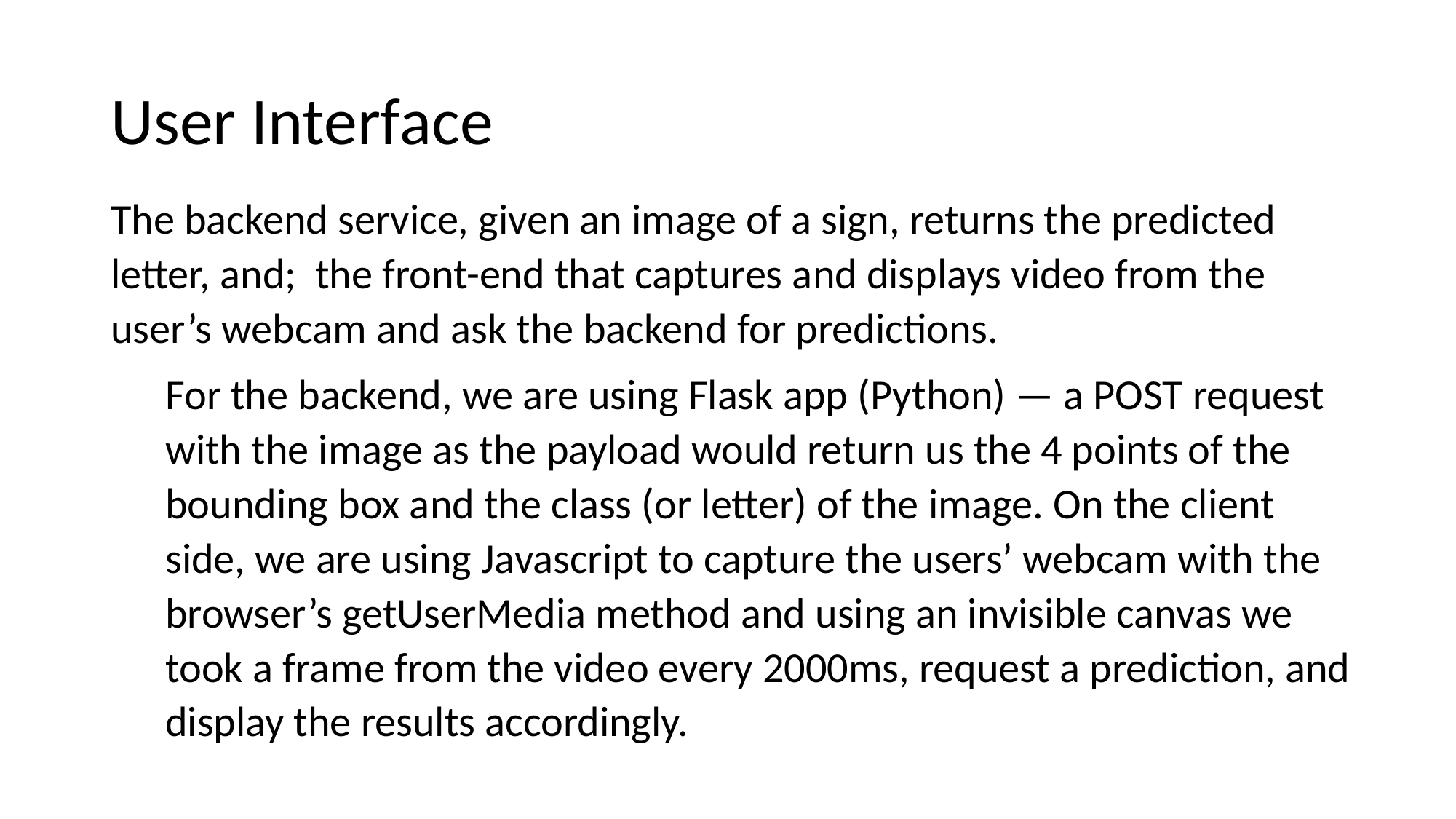

# User Interface
The backend service, given an image of a sign, returns the predicted letter, and;  the front-end that captures and displays video from the user’s webcam and ask the backend for predictions.
For the backend, we are using Flask app (Python) — a POST request with the image as the payload would return us the 4 points of the bounding box and the class (or letter) of the image. On the client side, we are using Javascript to capture the users’ webcam with the browser’s getUserMedia method and using an invisible canvas we took a frame from the video every 2000ms, request a prediction, and display the results accordingly.